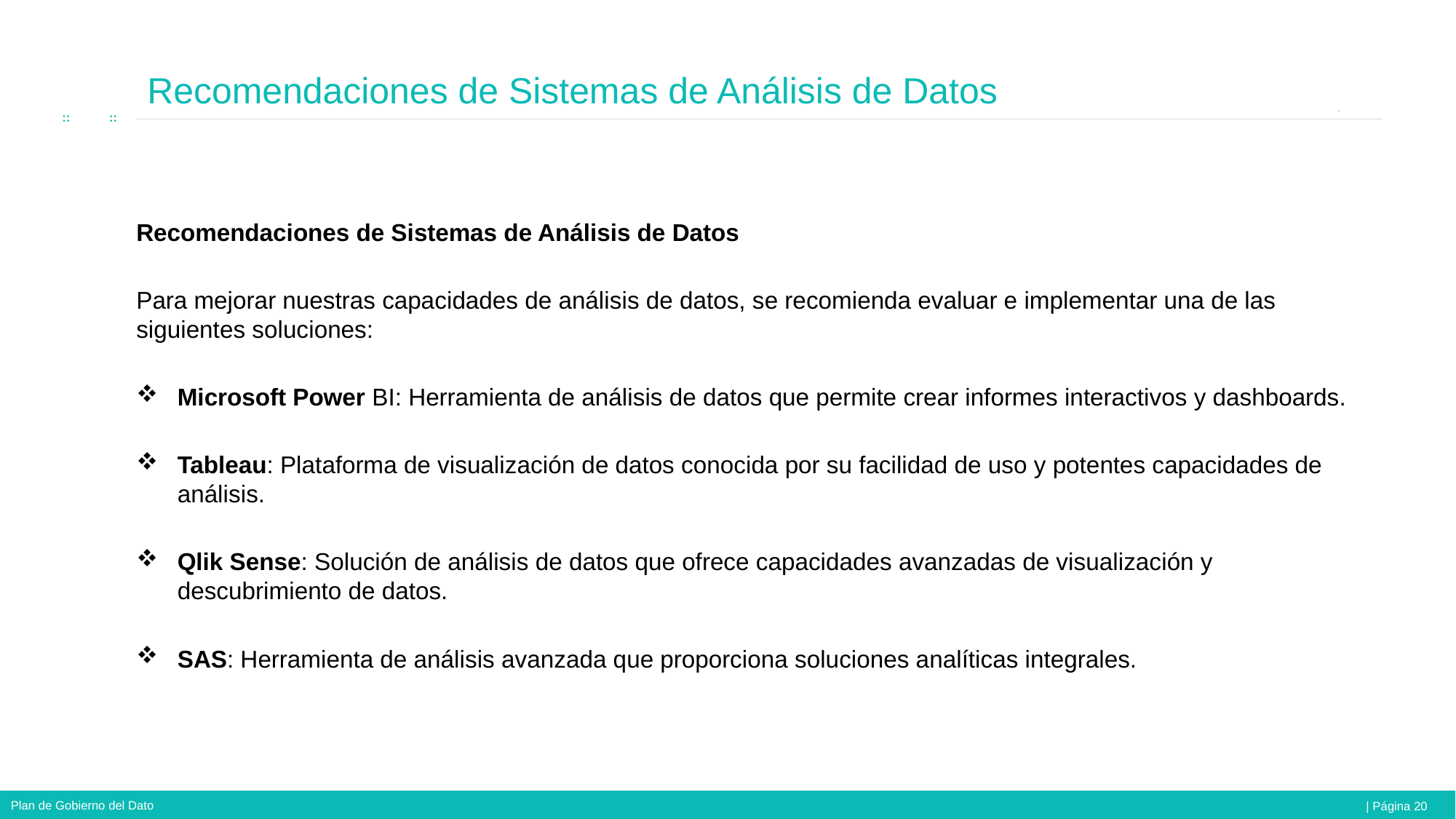

# Recomendaciones de Sistemas de Análisis de Datos
Recomendaciones de Sistemas de Análisis de Datos

Para mejorar nuestras capacidades de análisis de datos, se recomienda evaluar e implementar una de las siguientes soluciones:

Microsoft Power BI: Herramienta de análisis de datos que permite crear informes interactivos y dashboards.

Tableau: Plataforma de visualización de datos conocida por su facilidad de uso y potentes capacidades de análisis.

Qlik Sense: Solución de análisis de datos que ofrece capacidades avanzadas de visualización y descubrimiento de datos.

SAS: Herramienta de análisis avanzada que proporciona soluciones analíticas integrales.